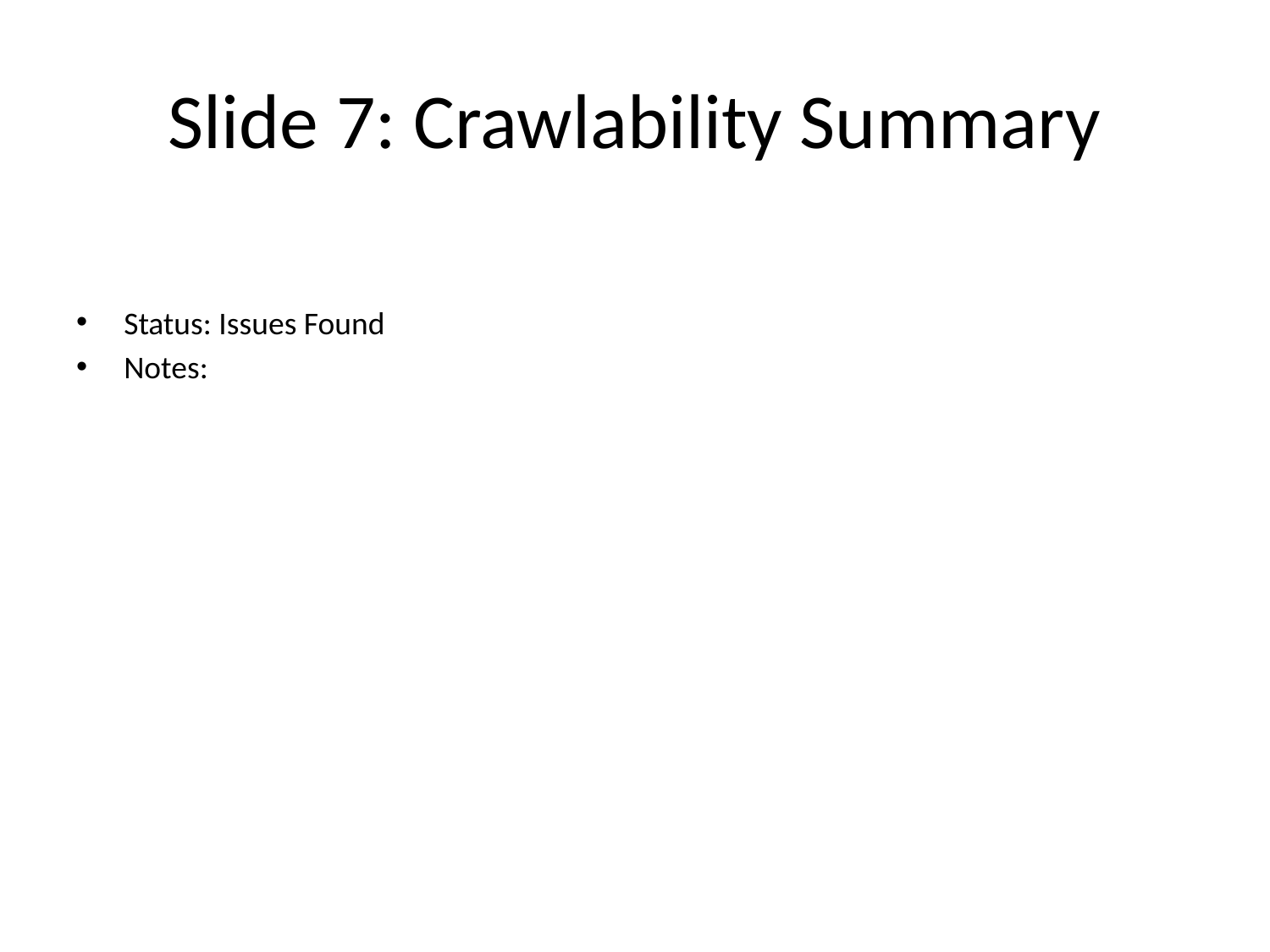

# Slide 7: Crawlability Summary

Status: Issues Found
Notes: